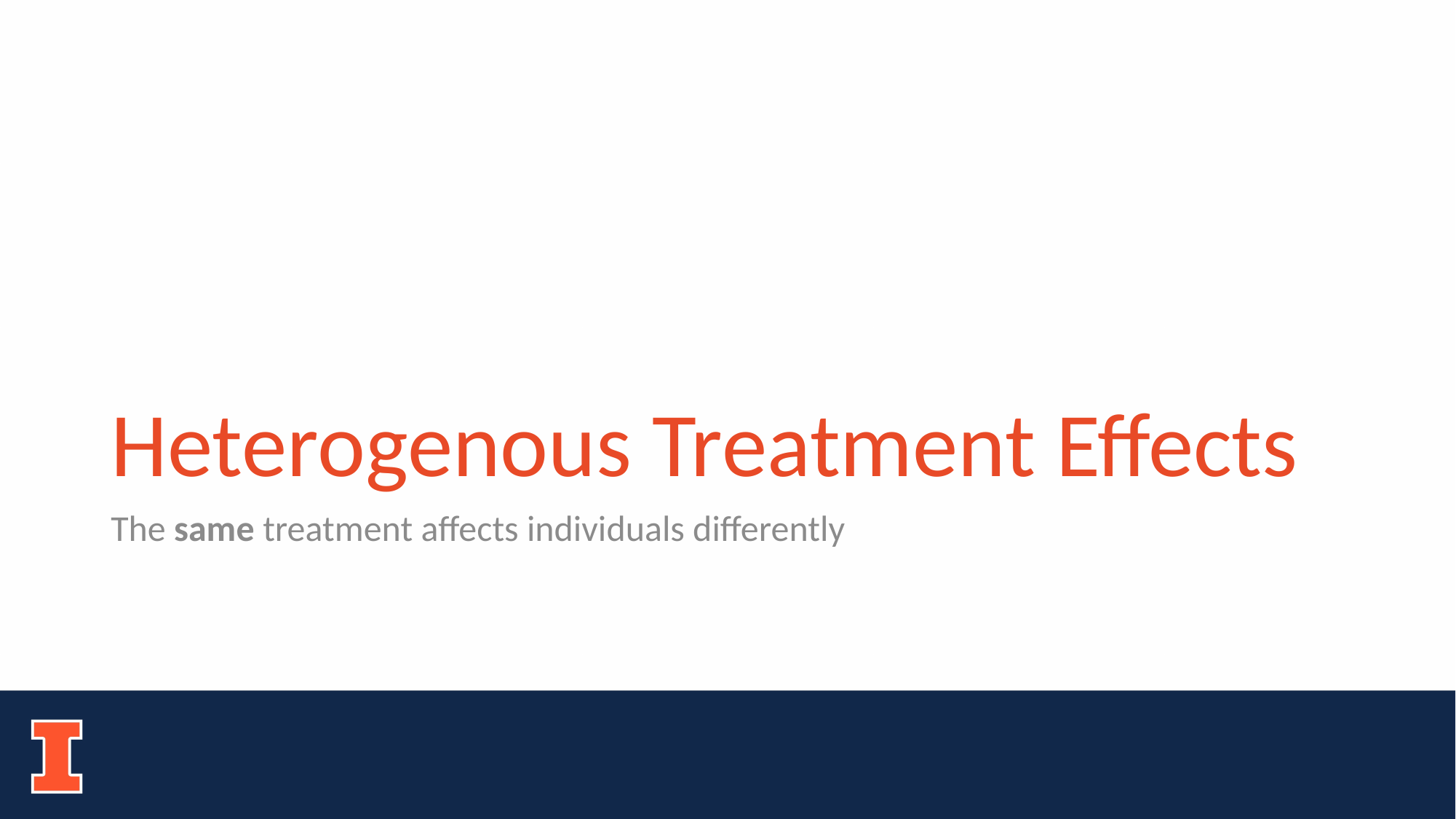

# Heterogenous Treatment Effects
The same treatment affects individuals differently